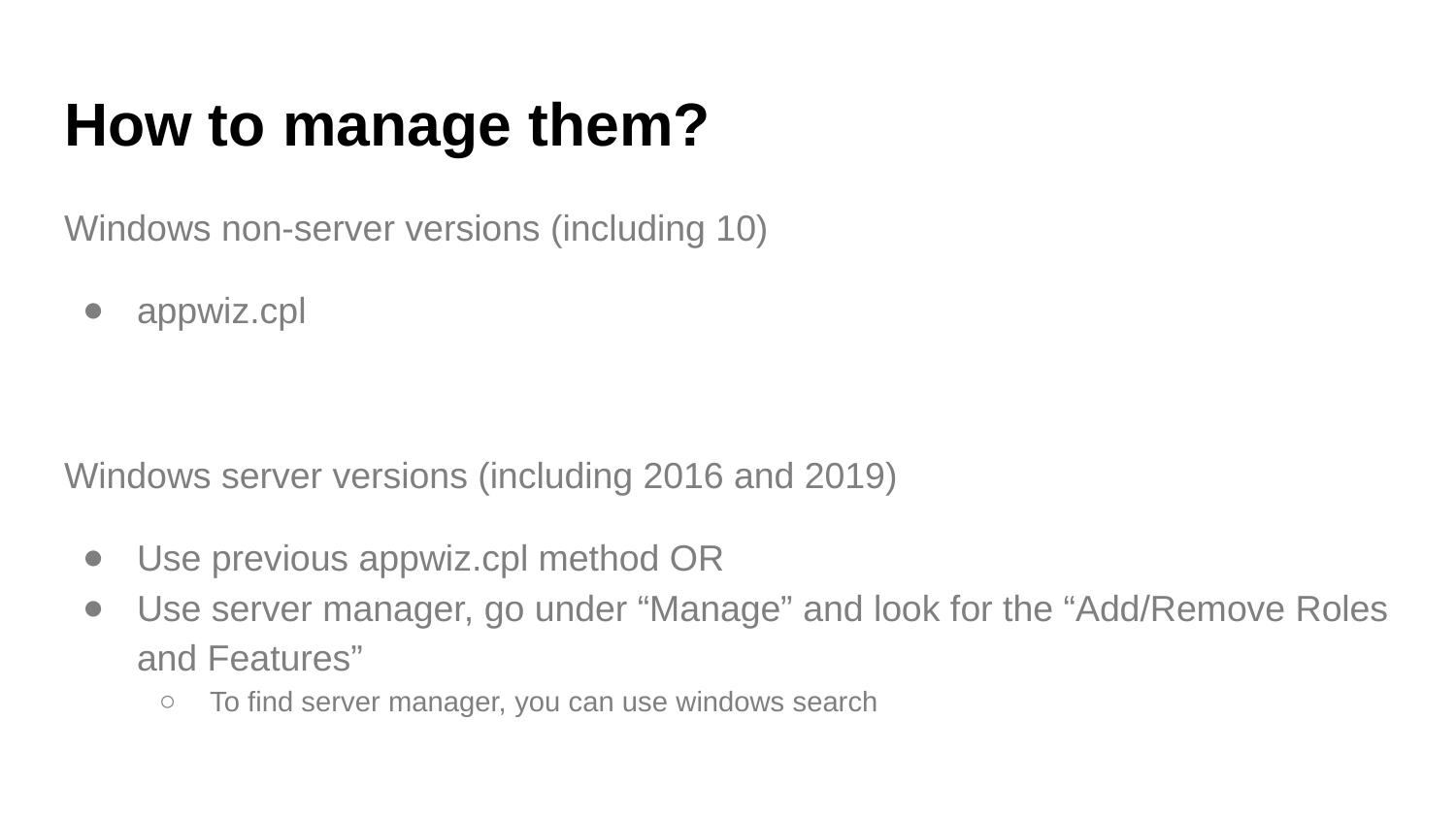

# How to manage them?
Windows non-server versions (including 10)
appwiz.cpl

Windows server versions (including 2016 and 2019)
Use previous appwiz.cpl method OR
Use server manager, go under “Manage” and look for the “Add/Remove Roles and Features”
To find server manager, you can use windows search